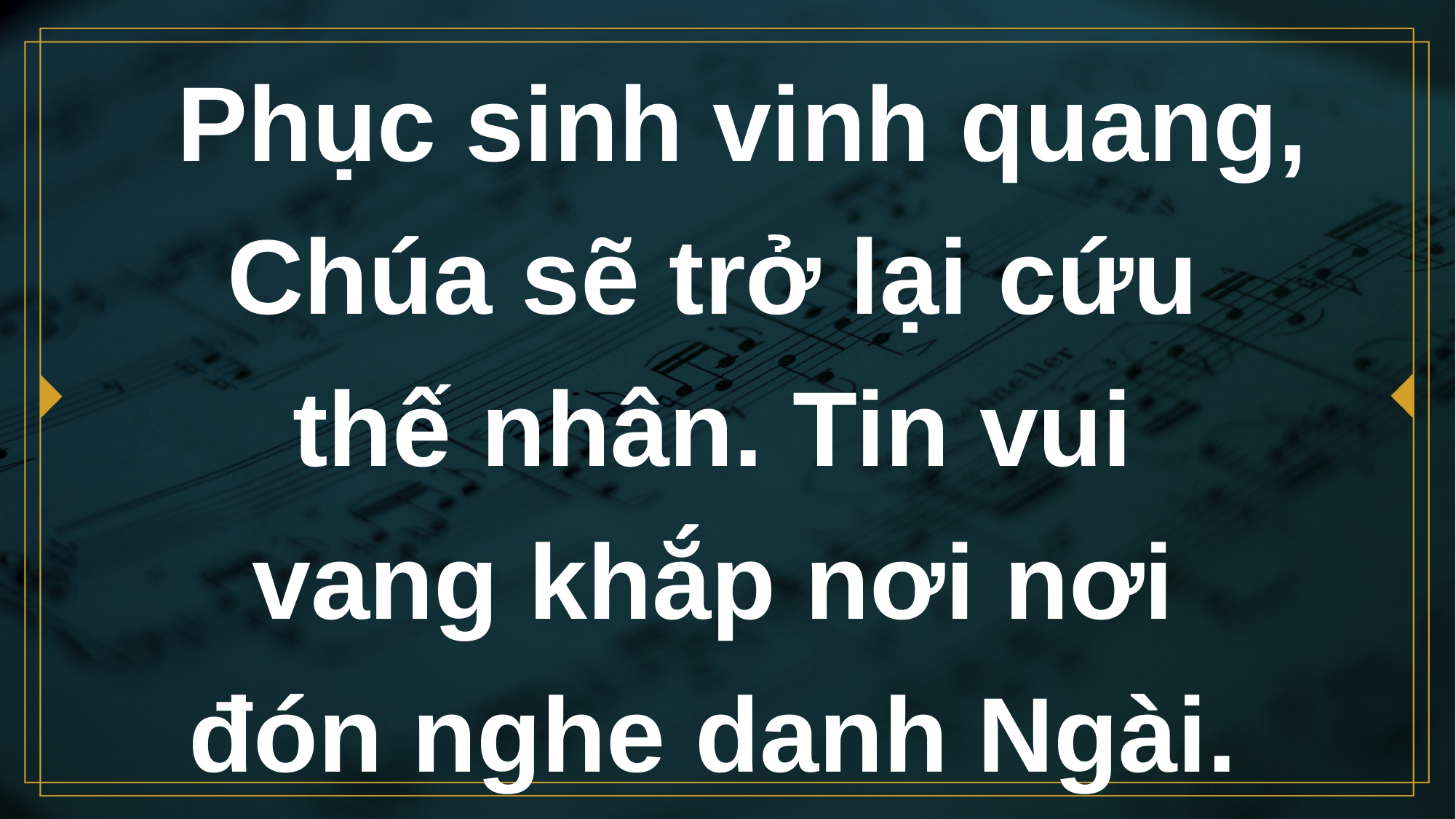

# Phục sinh vinh quang, Chúa sẽ trở lại cứu thế nhân. Tin vui vang khắp nơi nơi đón nghe danh Ngài.